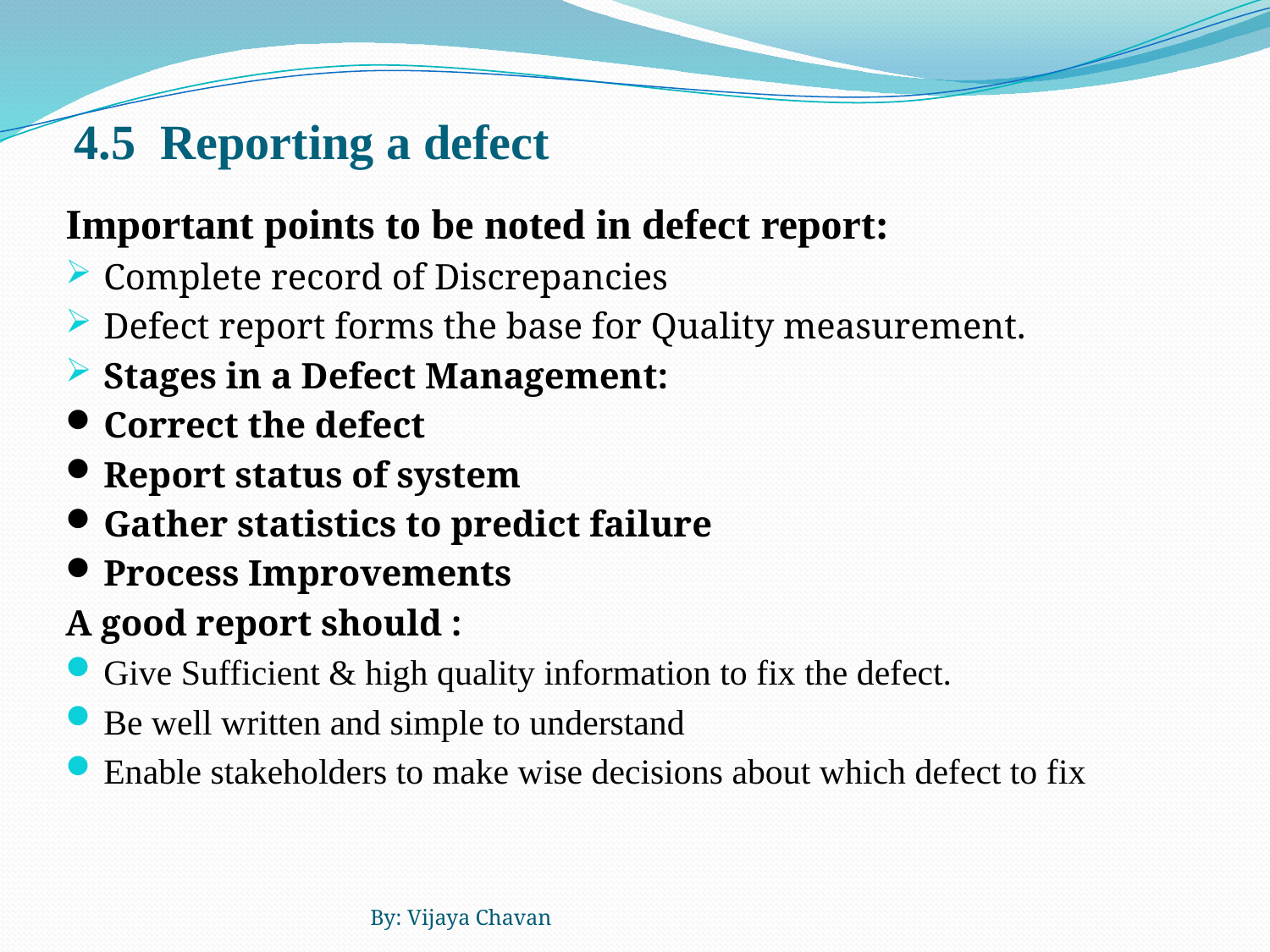

# 4.5  Reporting a defect
Important points to be noted in defect report:
Complete record of Discrepancies
Defect report forms the base for Quality measurement.
Stages in a Defect Management:
Correct the defect
Report status of system
Gather statistics to predict failure
Process Improvements
A good report should :
Give Sufficient & high quality information to fix the defect.
Be well written and simple to understand
Enable stakeholders to make wise decisions about which defect to fix

By: Vijaya Chavan